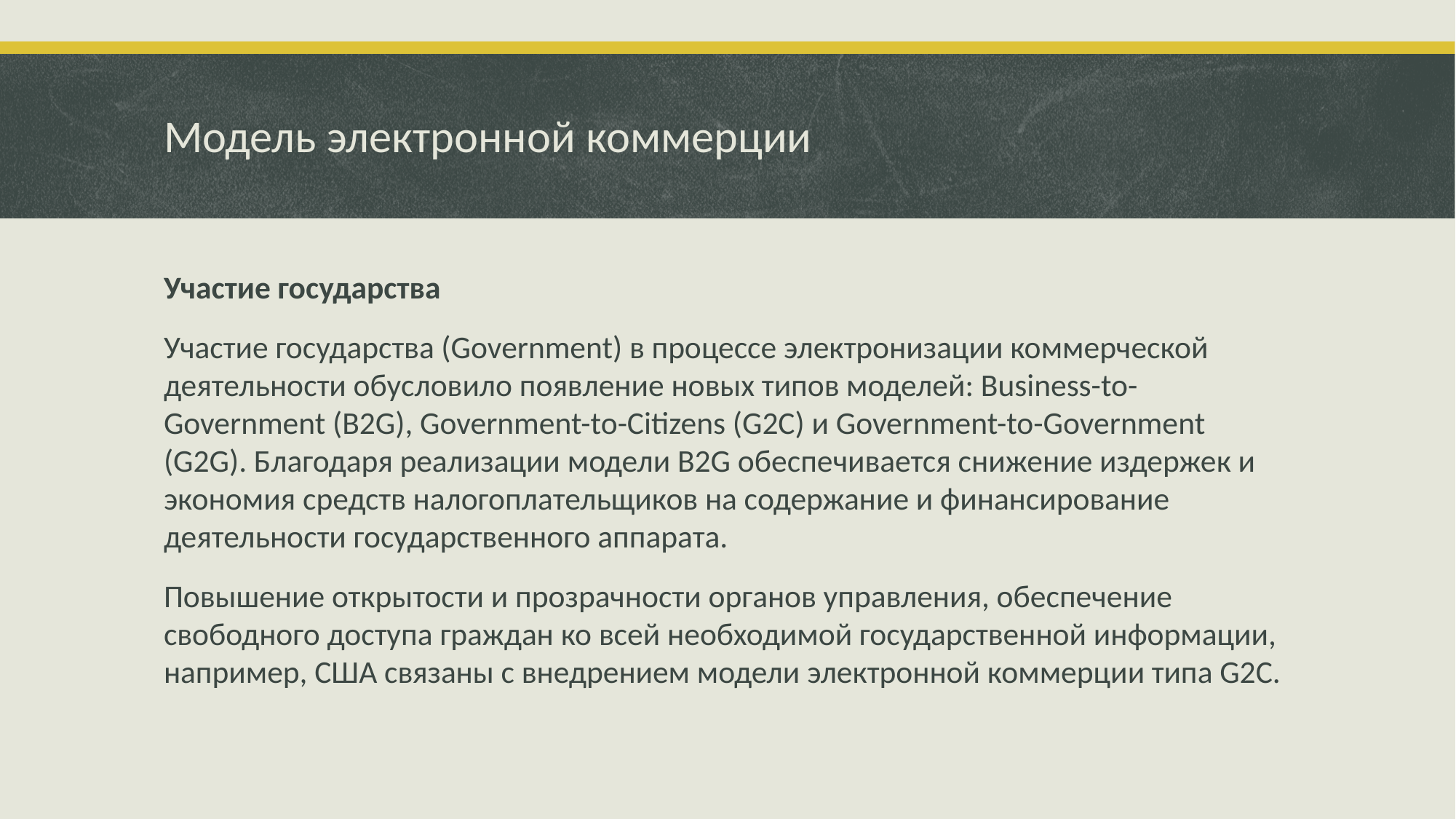

# Модель электронной коммерции
Участие государства
Участие государства (Government) в процессе электронизации коммерческой деятельности обусловило появление новых типов моделей: Business-to-Government (B2G), Government-to-Citizens (G2C) и Government-to-Government (G2G). Благодаря реализации модели B2G обеспечивается снижение издержек и экономия средств налогоплательщиков на содержание и финансирование деятельности государственного аппарата.
Повышение открытости и прозрачности органов управления, обеспечение свободного доступа граждан ко всей необходимой государственной информации, например, США связаны с внедрением модели электронной коммерции типа G2C.